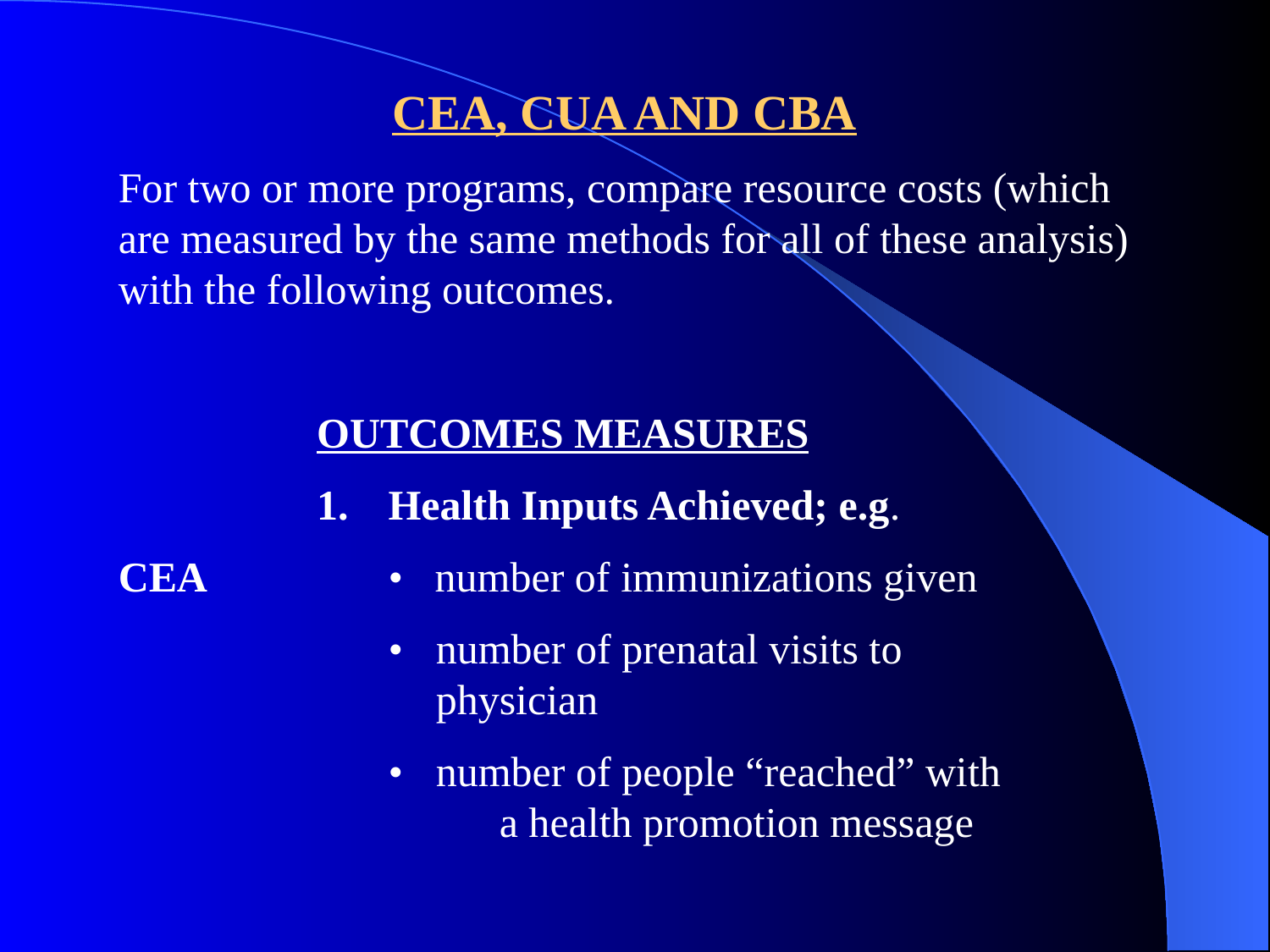

CEA, CUA AND CBA
For two or more programs, compare resource costs (which are measured by the same methods for all of these analysis) with the following outcomes.

		OUTCOMES MEASURES
		1.  	Health Inputs Achieved; e.g.
CEA				•   number of immunizations given
				• 	number of prenatal visits to 						physician
				•	number of people “reached” with 						a health promotion message